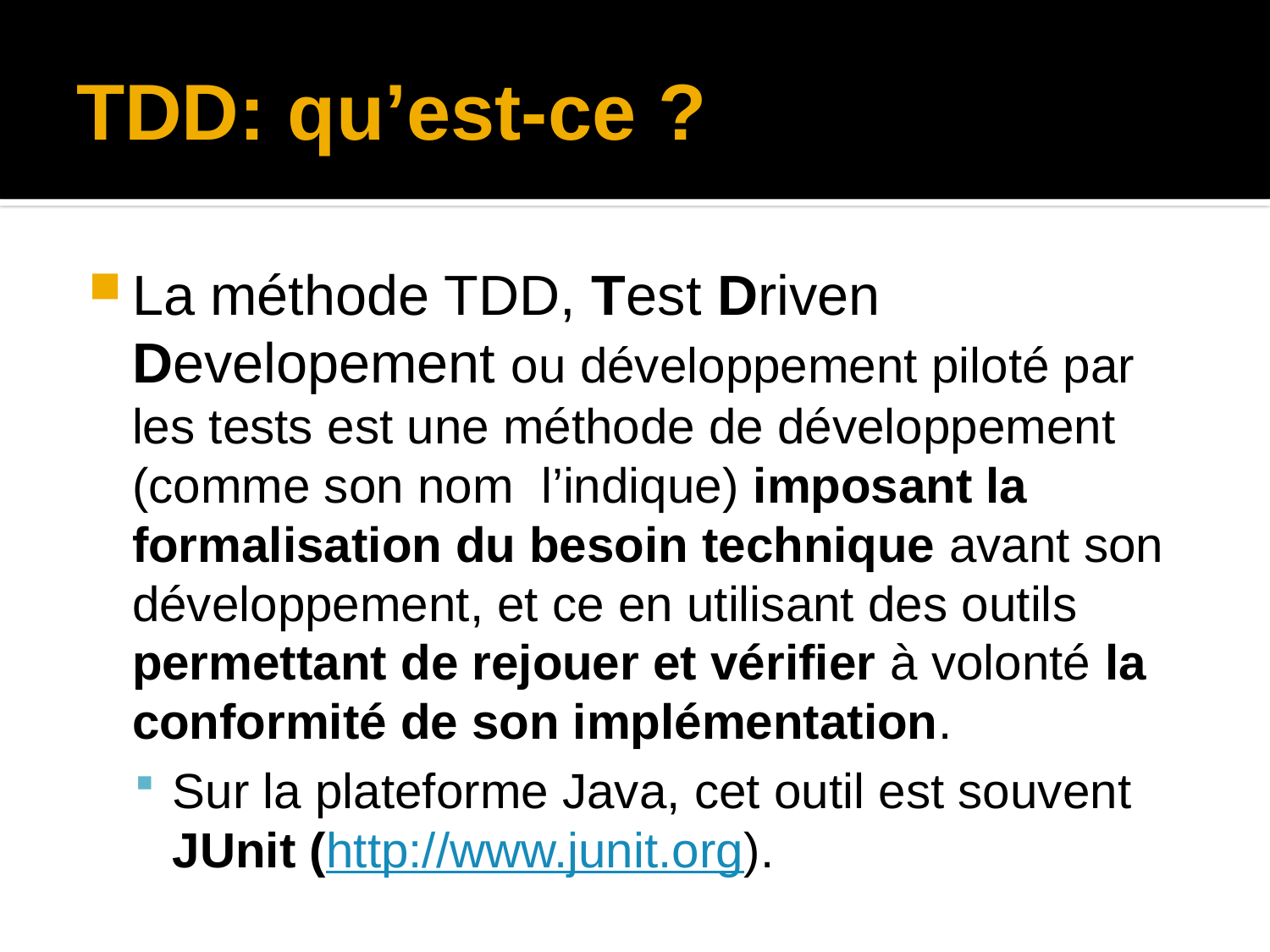

# TDD: qu’est-ce ?
La méthode TDD, Test Driven Developement ou développement piloté par les tests est une méthode de développement (comme son nom  l’indique) imposant la formalisation du besoin technique avant son développement, et ce en utilisant des outils permettant de rejouer et vérifier à volonté la conformité de son implémentation.
Sur la plateforme Java, cet outil est souvent JUnit (http://www.junit.org).